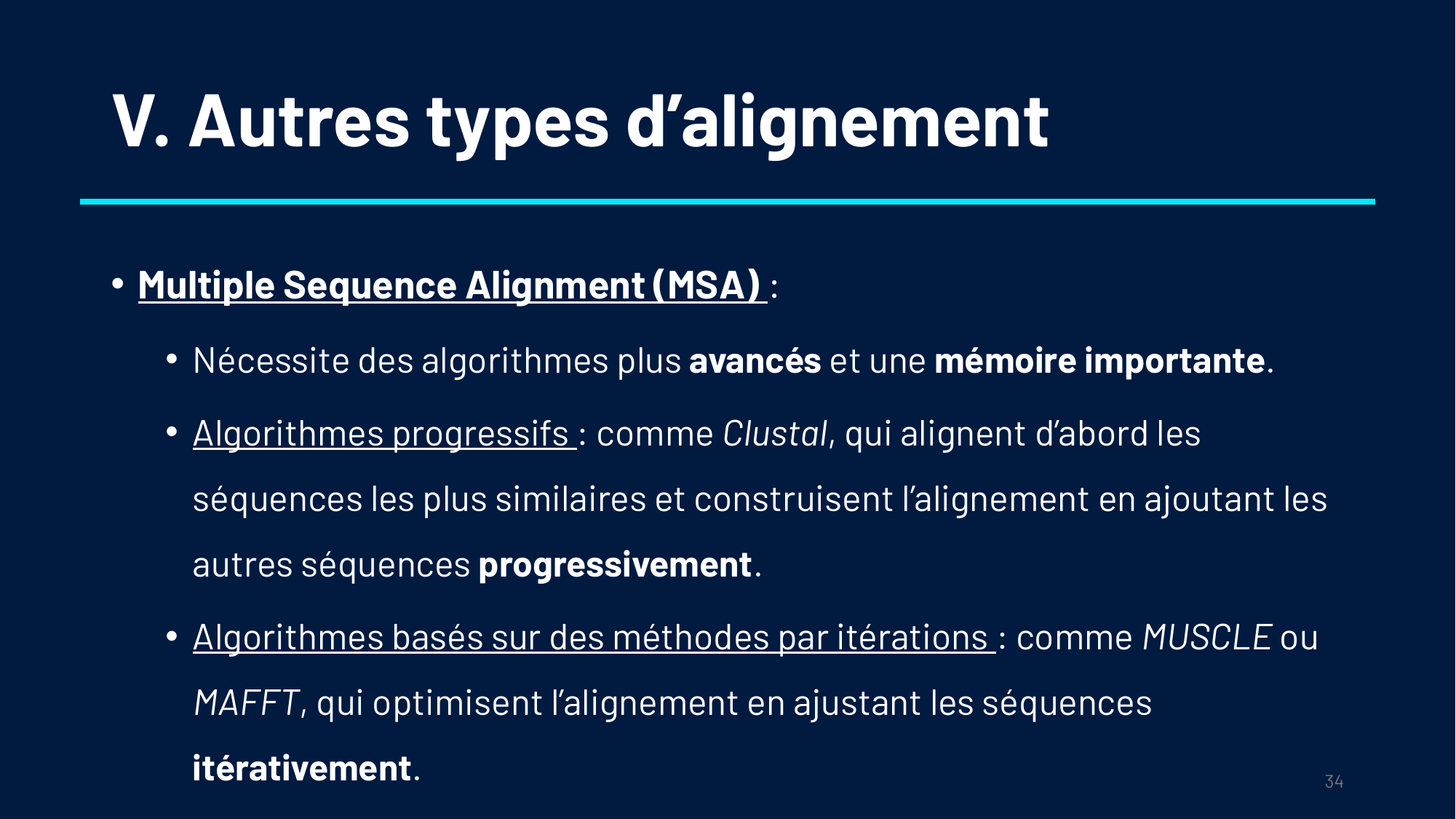

# V. Autres types d’alignement
Multiple Sequence Alignment (MSA) :
Nécessite des algorithmes plus avancés et une mémoire importante.
Algorithmes progressifs : comme Clustal, qui alignent d’abord les séquences les plus similaires et construisent l’alignement en ajoutant les autres séquences progressivement.
Algorithmes basés sur des méthodes par itérations : comme MUSCLE ou MAFFT, qui optimisent l’alignement en ajustant les séquences itérativement.
34